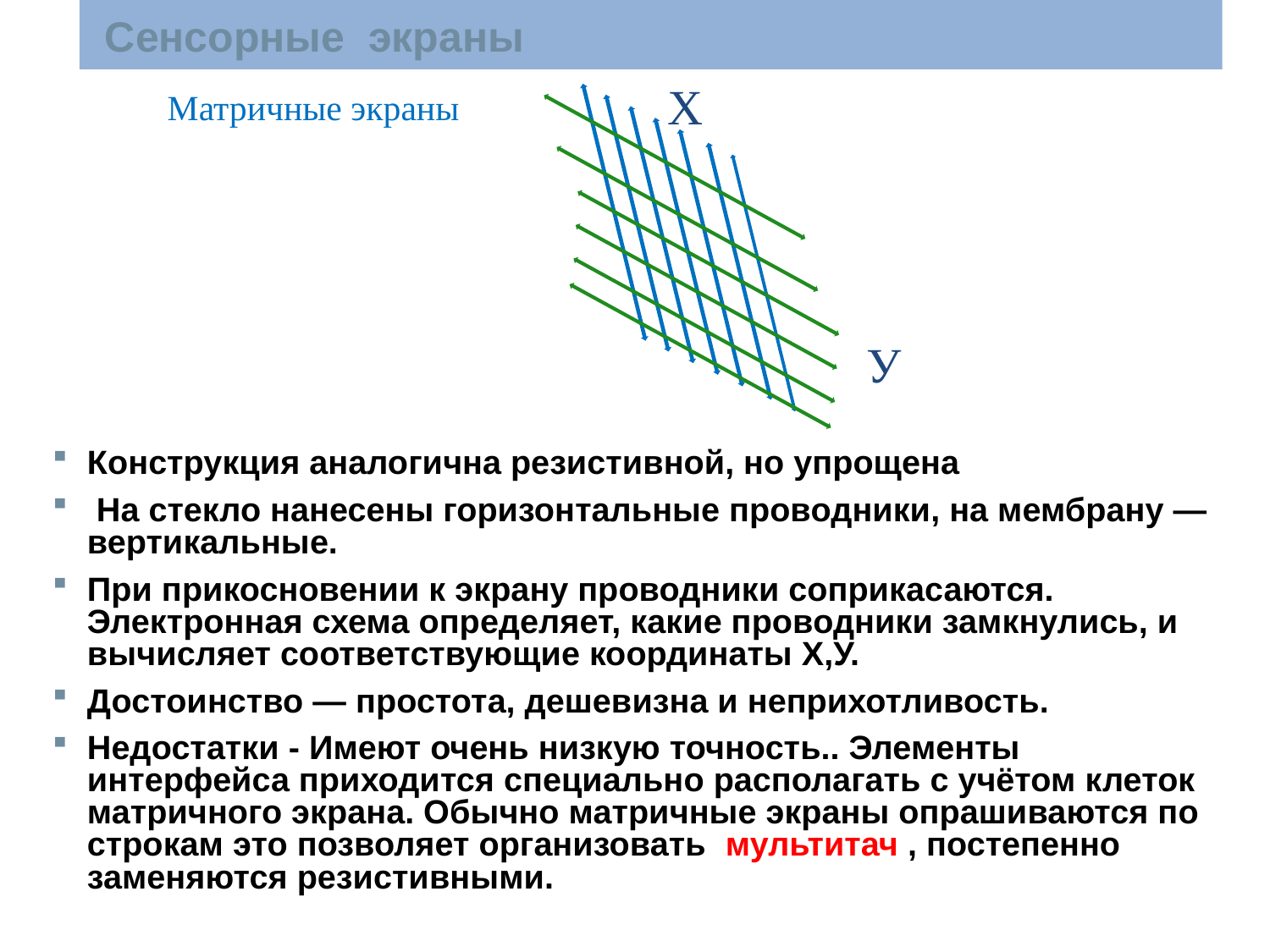

Сенсорные  экраны

Х
Матричные экраны
У

Конструкция аналогична резистивной, но упрощена
 На стекло нанесены горизонтальные проводники, на мембрану — вертикальные.
При прикосновении к экрану проводники соприкасаются. Электронная схема определяет, какие проводники замкнулись, и  вычисляет соответствующие координаты Х,У.
Достоинство — простота, дешевизна и неприхотливость.
Недостатки - Имеют очень низкую точность.. Элементы интерфейса приходится специально располагать с учётом клеток матричного экрана. Обычно матричные экраны опрашиваются по строкам это позволяет организовать  мультитач , постепенно заменяются резистивными.